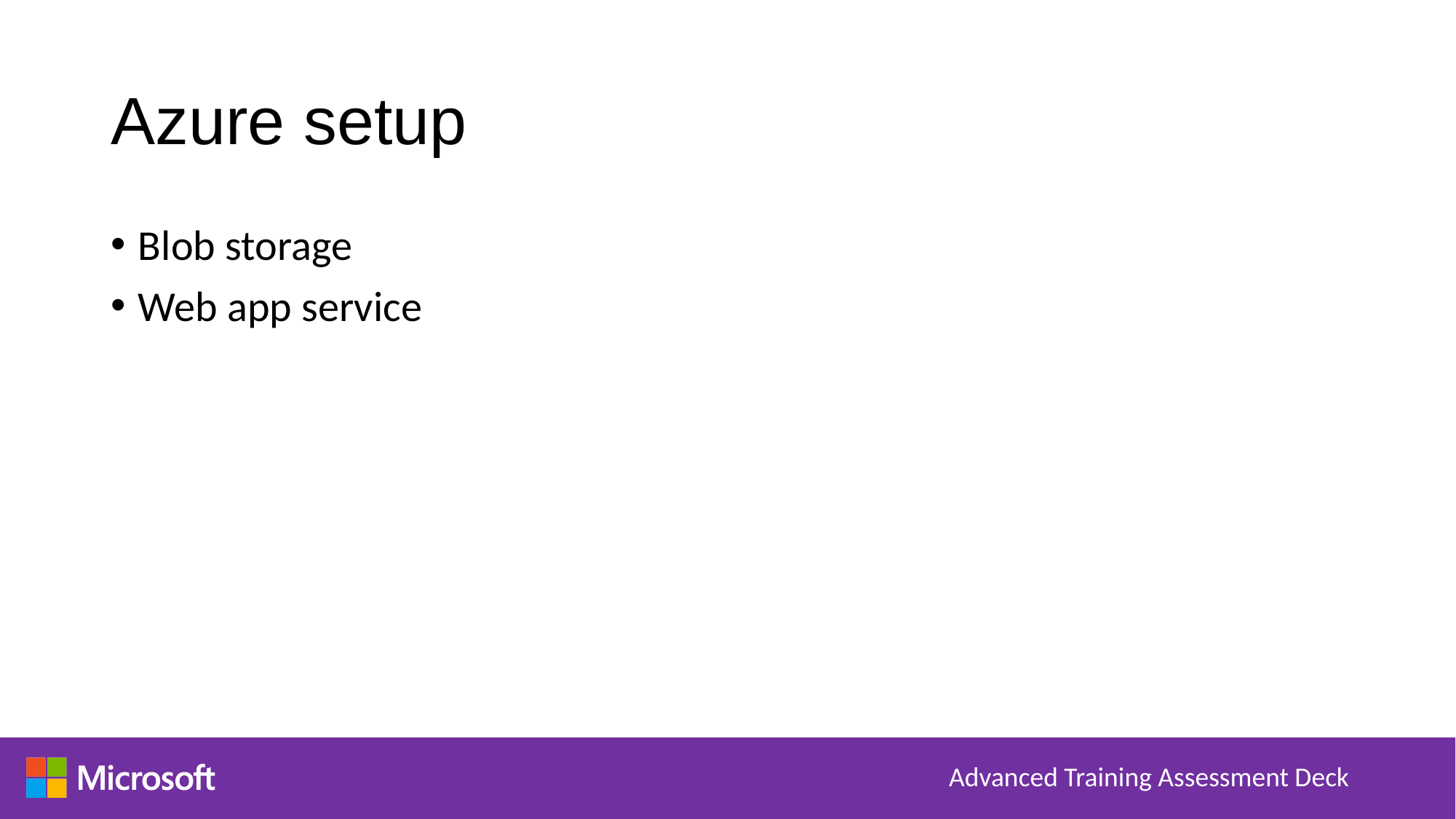

# Azure setup
Blob storage
Web app service